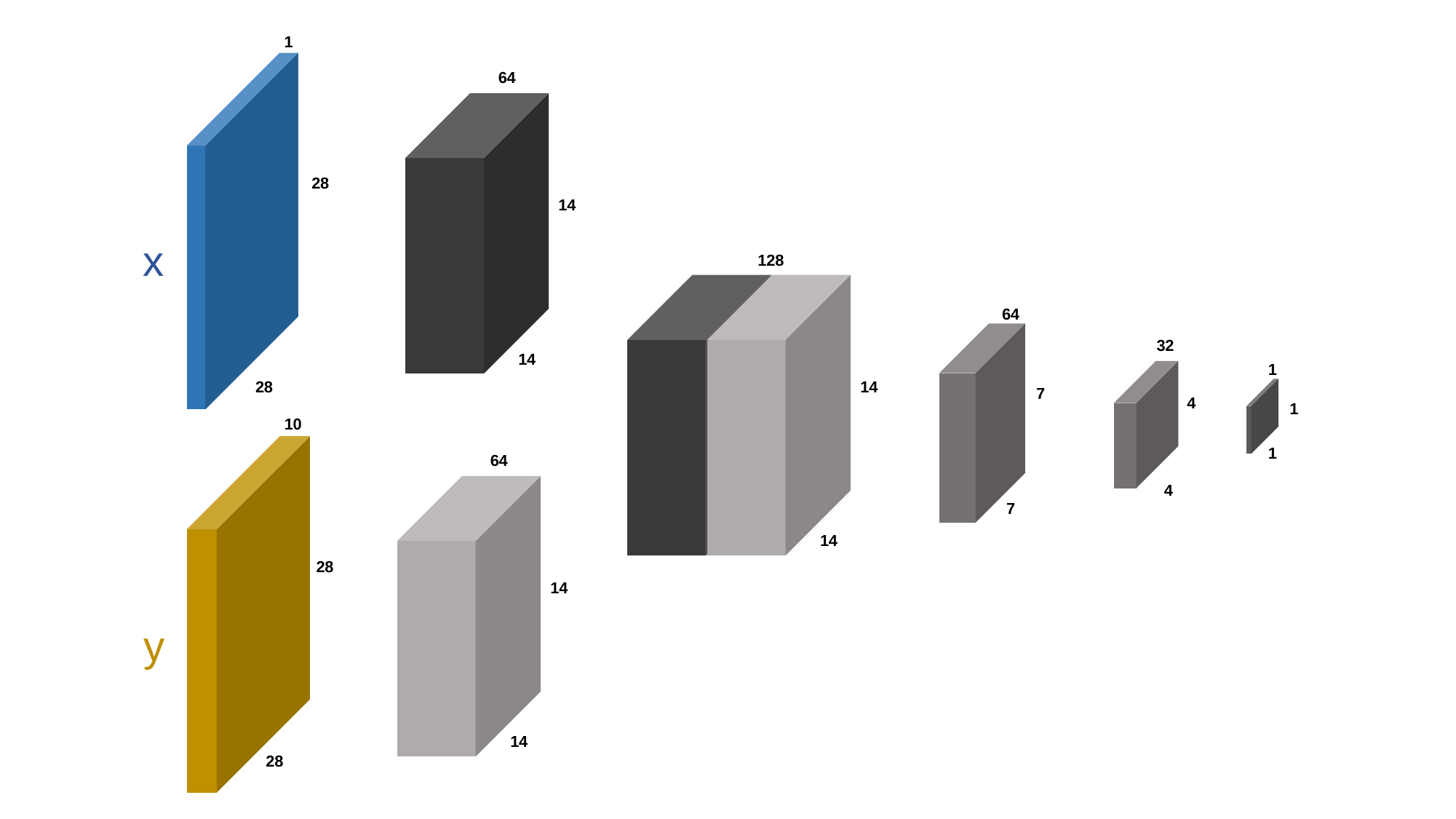

1

28
28
64

14
14
x
128

64

7
7
32

4
4
1

1
1
14
10

28
28
64

14
14
14
y